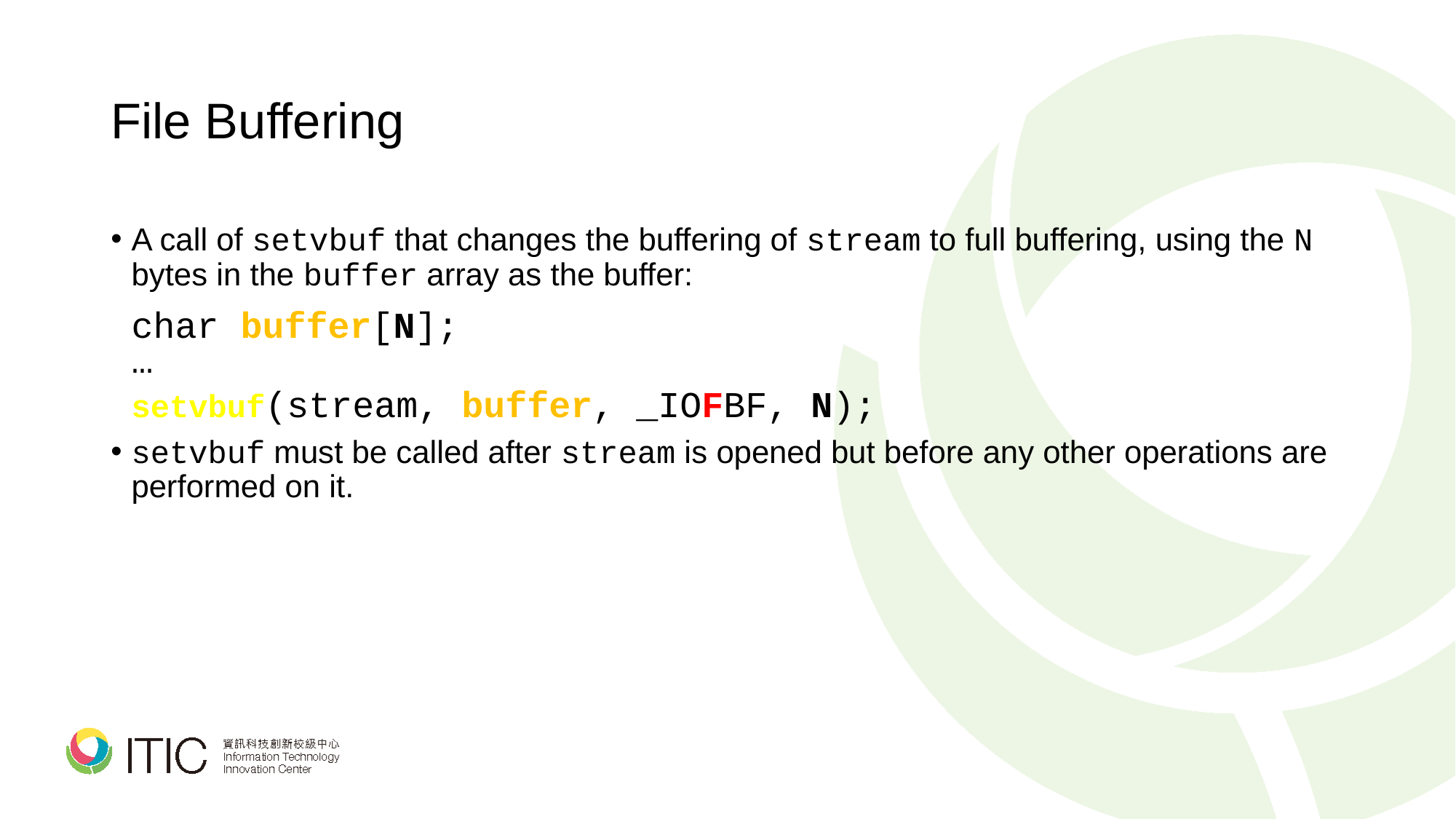

# File Buffering
A call of setvbuf that changes the buffering of stream to full buffering, using the N bytes in the buffer array as the buffer:
	char buffer[N];
	…
	setvbuf(stream, buffer, _IOFBF, N);
setvbuf must be called after stream is opened but before any other operations are performed on it.